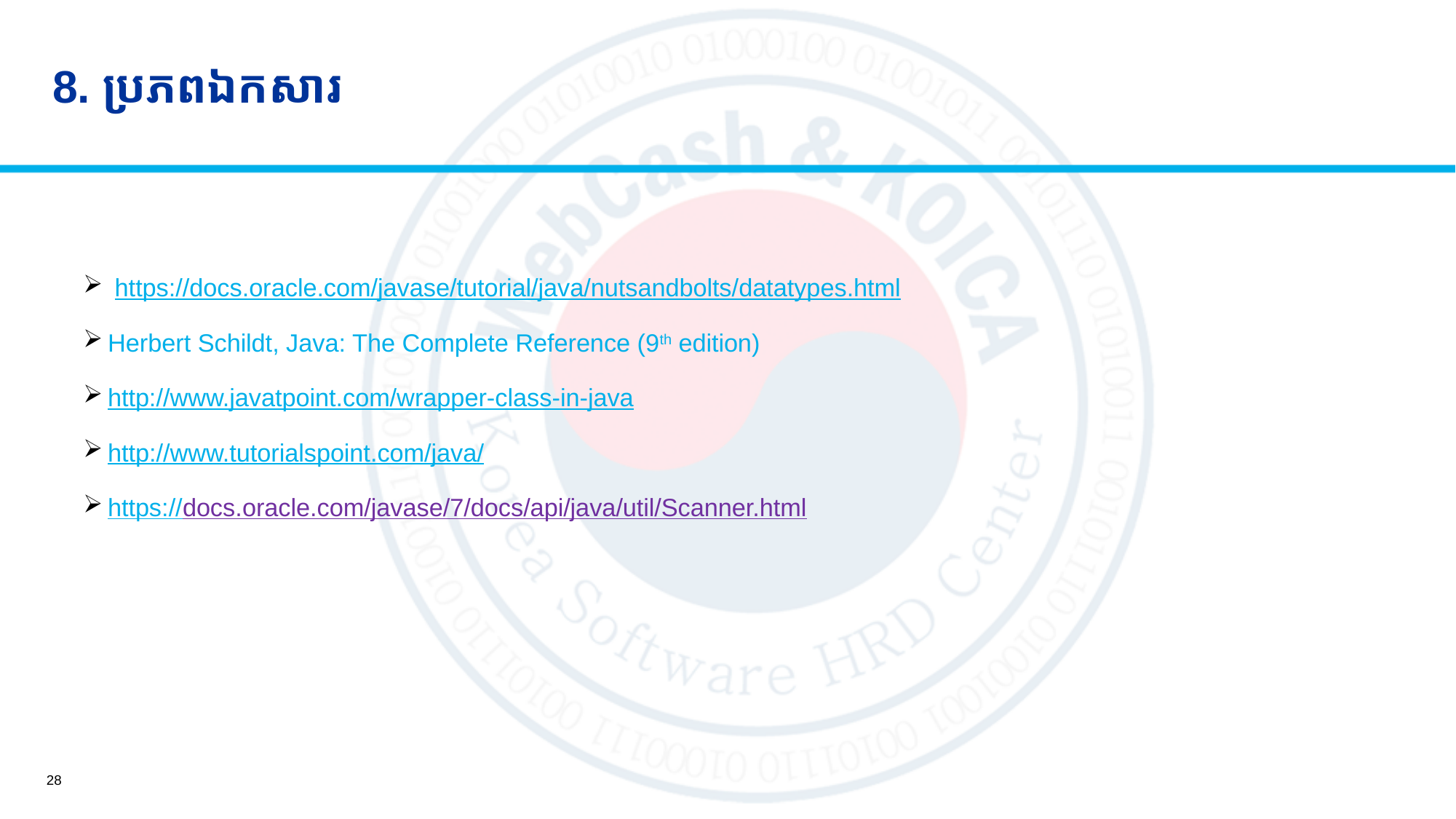

# 8. ប្រភពឯកសារ

 https://docs.oracle.com/javase/tutorial/java/nutsandbolts/datatypes.html
Herbert Schildt, Java: The Complete Reference (9th edition)
http://www.javatpoint.com/wrapper-class-in-java
http://www.tutorialspoint.com/java/
https://docs.oracle.com/javase/7/docs/api/java/util/Scanner.html

28